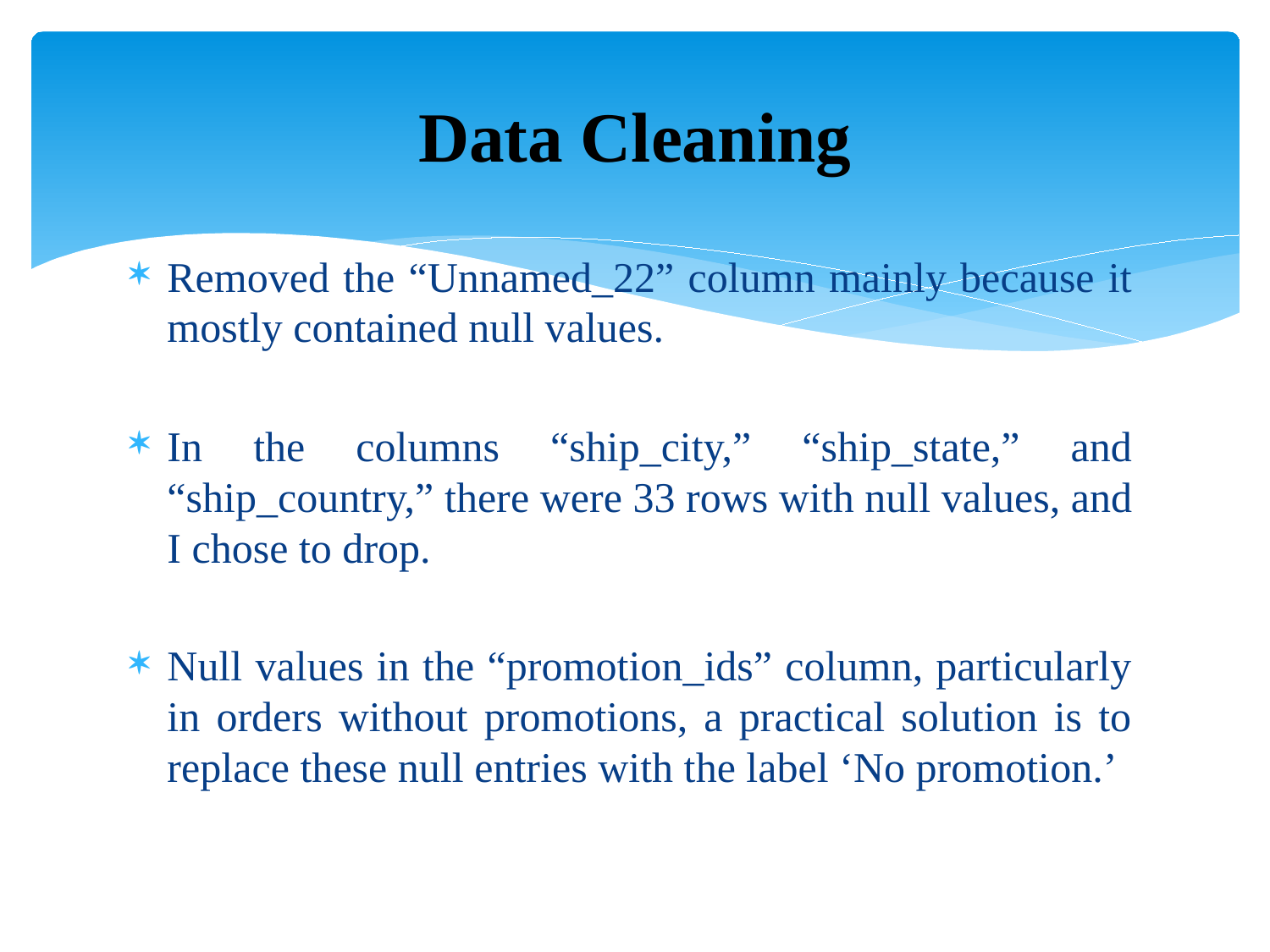

# Data Cleaning
Removed the “Unnamed_22” column mainly because it mostly contained null values.

In the columns “ship_city,” “ship_state,” and “ship_country,” there were 33 rows with null values, and I chose to drop.

Null values in the “promotion_ids” column, particularly in orders without promotions, a practical solution is to replace these null entries with the label ‘No promotion.’